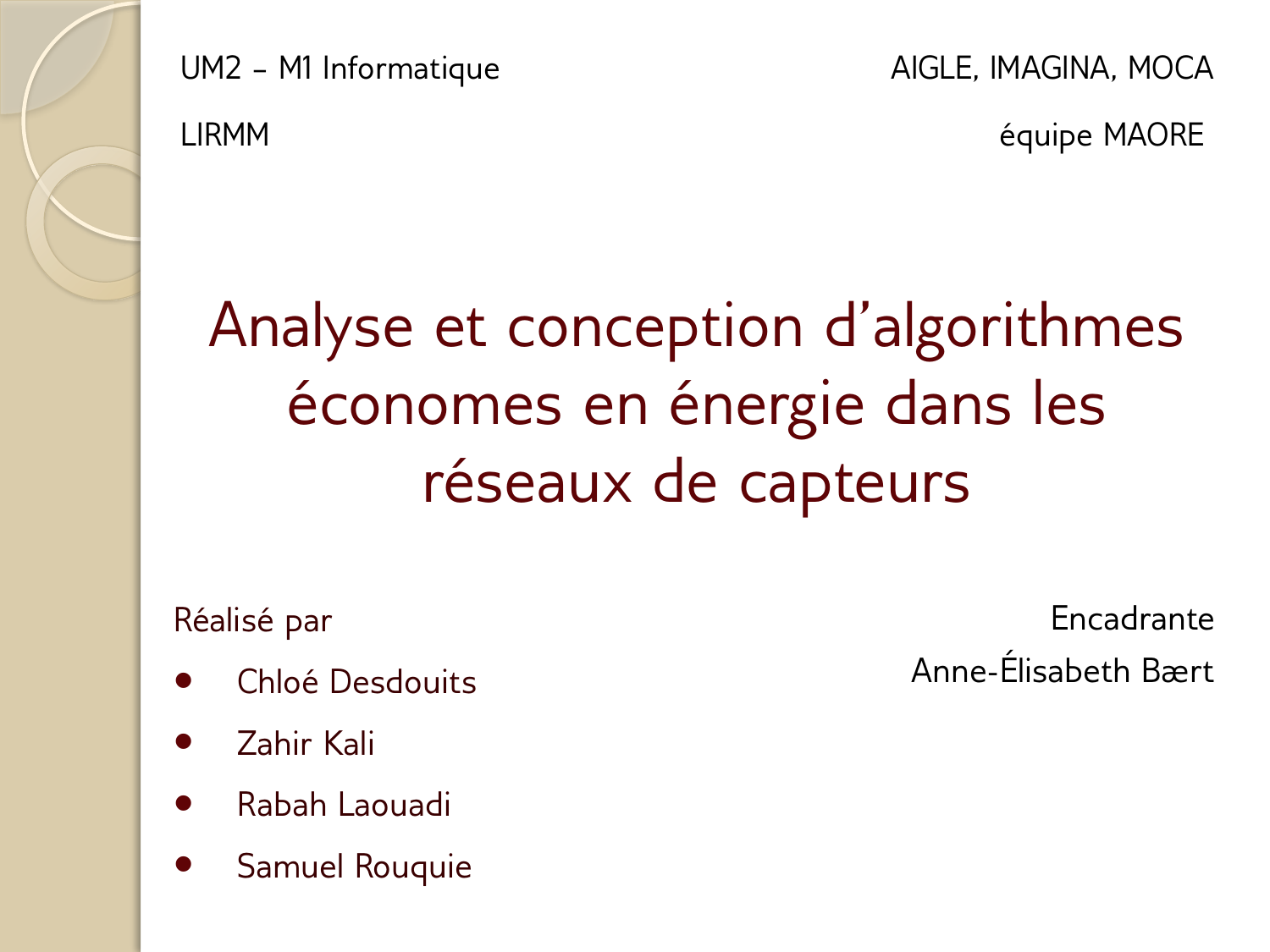

UM2 – M1 Informatique
LIRMM
AIGLE, IMAGINA, MOCA
équipe MAORE
# Analyse et conception d’algorithmes économes en énergie dans les réseaux de capteurs
Encadrante
Anne-Élisabeth Baert

Réalisé par
Chloé Desdouits
Zahir Kali
Rabah Laouadi
Samuel Rouquie